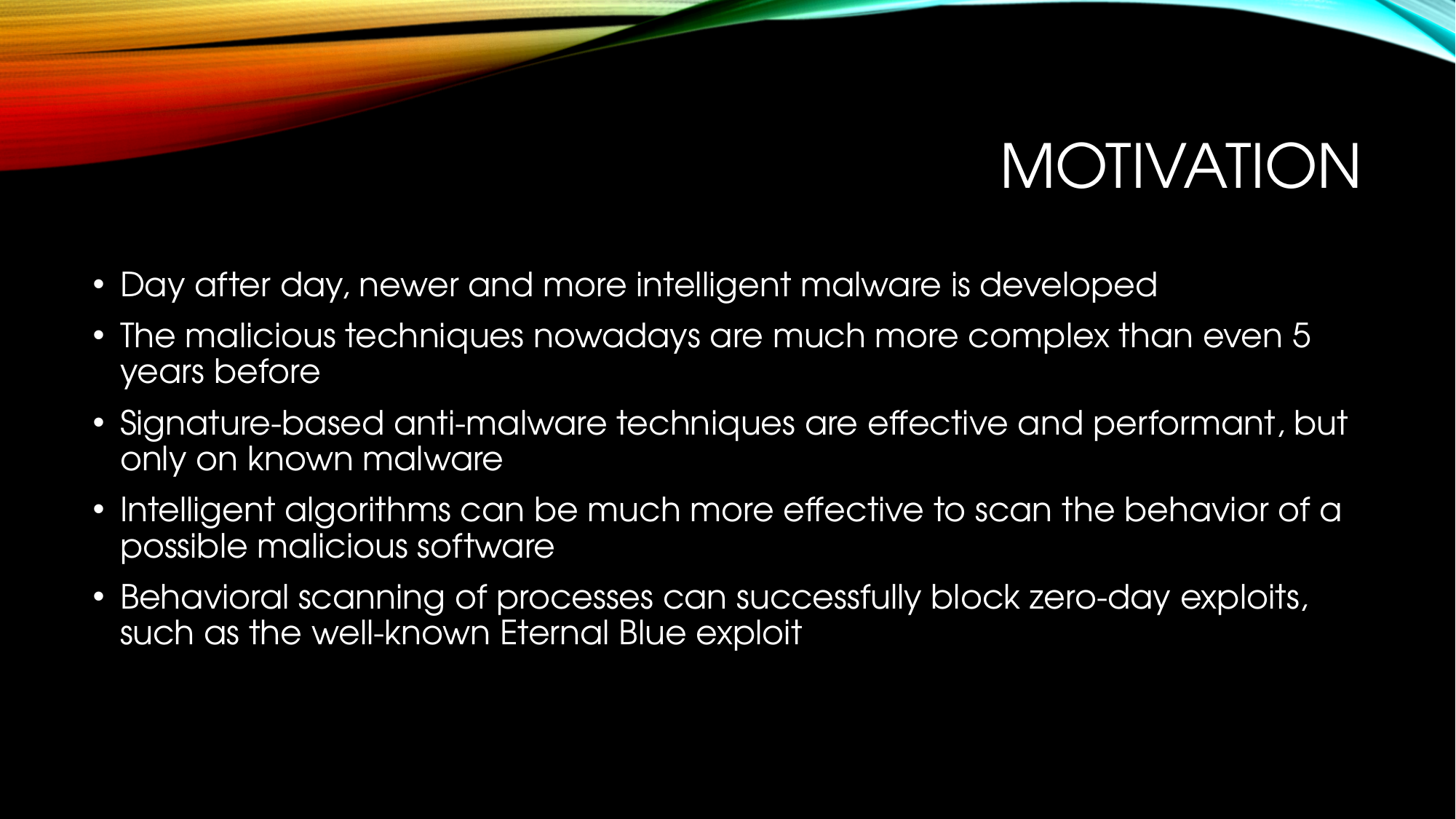

# MOTIVATION
Day after day, newer and more intelligent malware is developed
The malicious techniques nowadays are much more complex than even 5 years before
Signature-based anti-malware techniques are effective and performant, but only on known malware
Intelligent algorithms can be much more effective to scan the behavior of a possible malicious software
Behavioral scanning of processes can successfully block zero-day exploits, such as the well-known Eternal Blue exploit